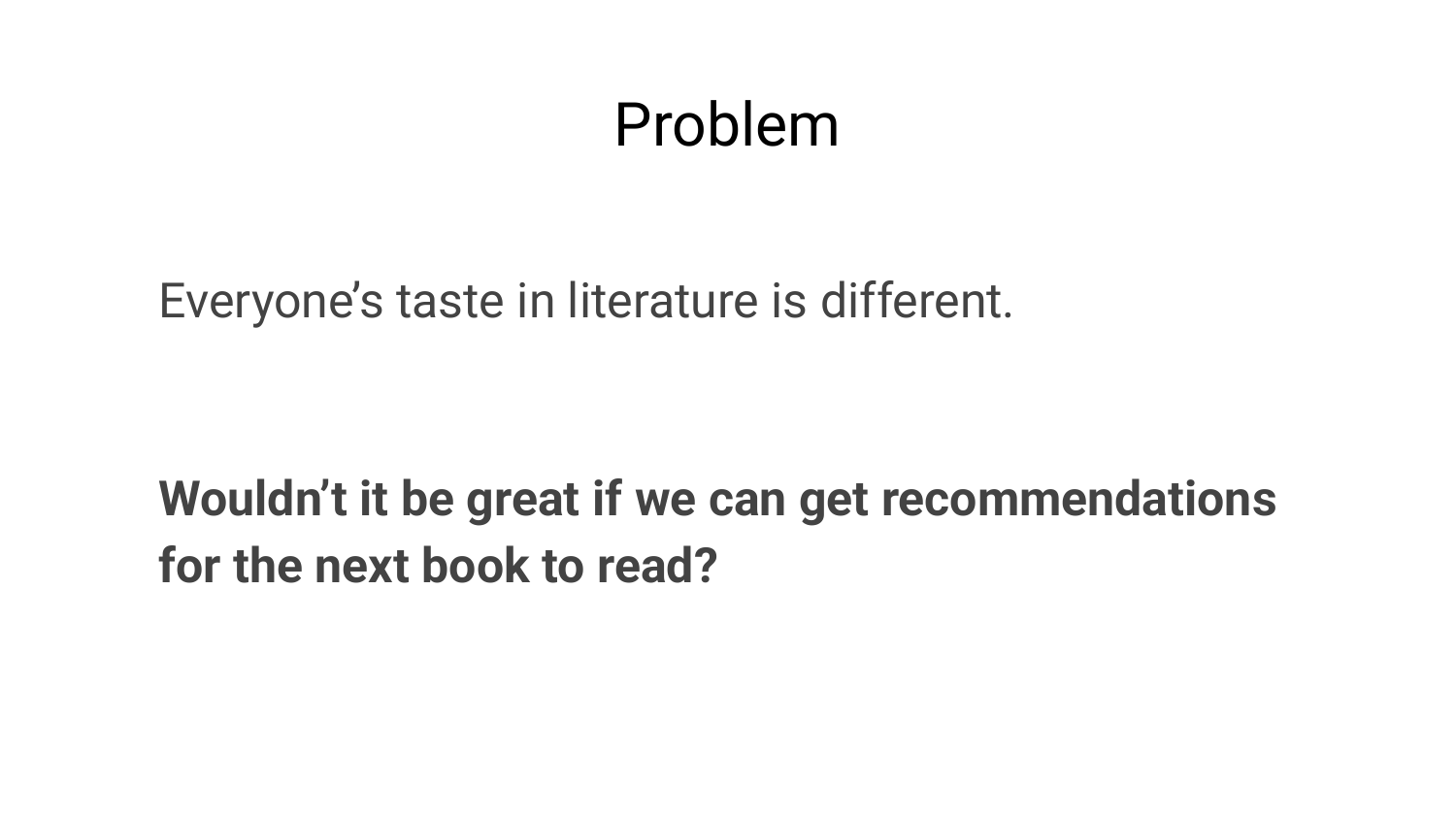

# Problem
Everyone’s taste in literature is different.

Wouldn’t it be great if we can get recommendations for the next book to read?